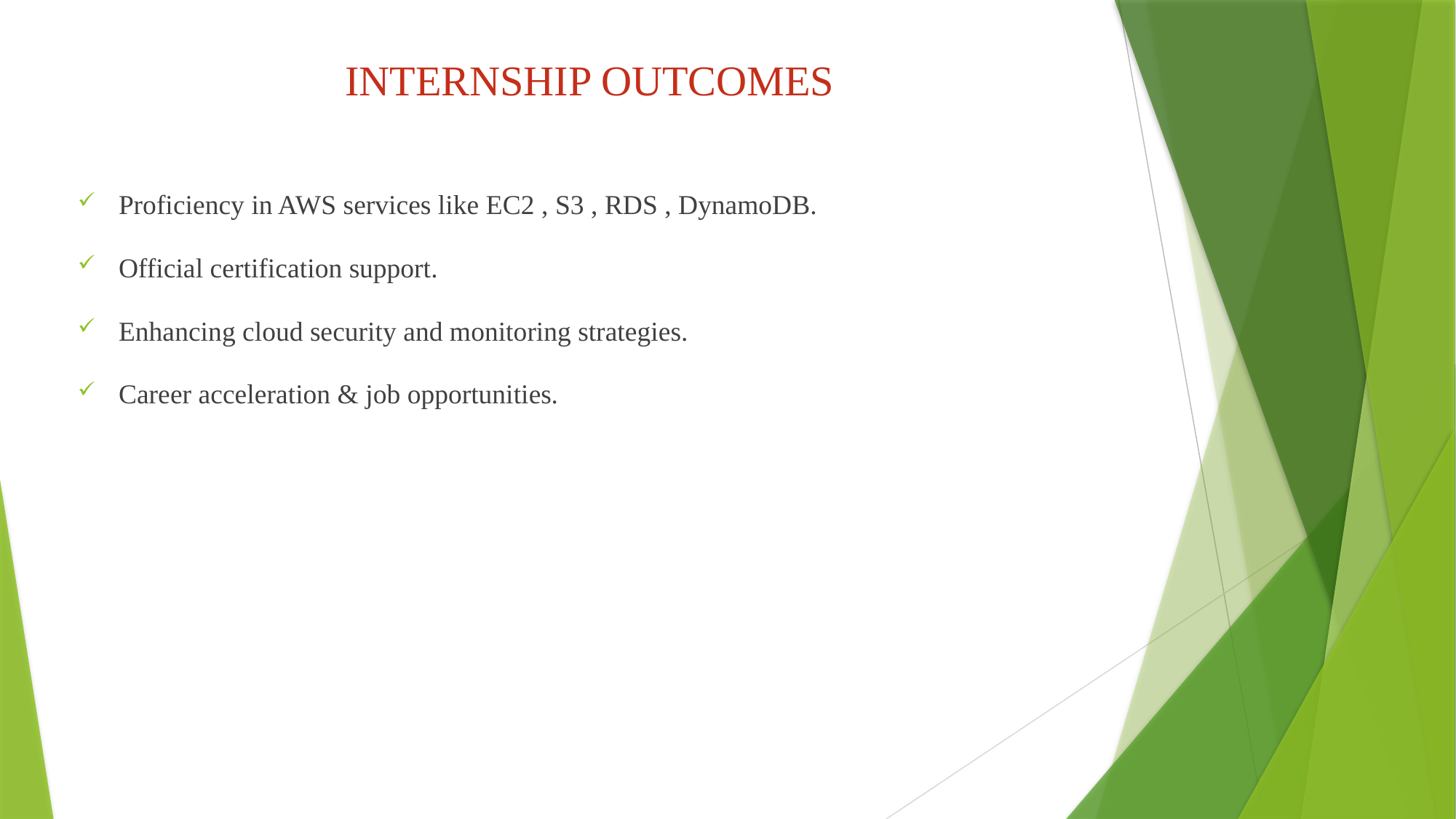

INTERNSHIP OUTCOMES
Proficiency in AWS services like EC2 , S3 , RDS , DynamoDB.
Official certification support.
Enhancing cloud security and monitoring strategies.
Career acceleration & job opportunities.